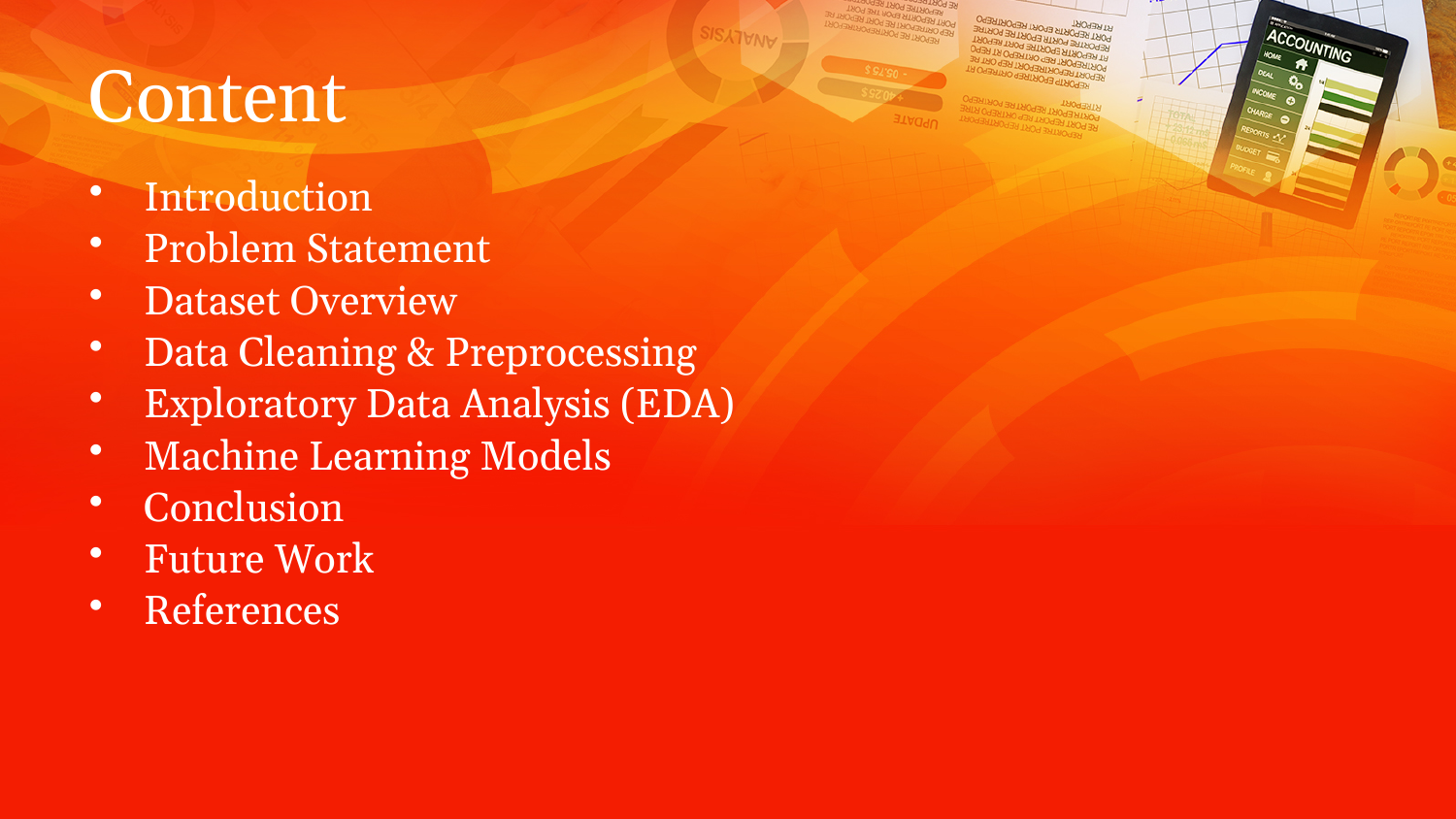

# Content
Introduction
Problem Statement
Dataset Overview
Data Cleaning & Preprocessing
Exploratory Data Analysis (EDA)
Machine Learning Models
Conclusion
Future Work
References
2